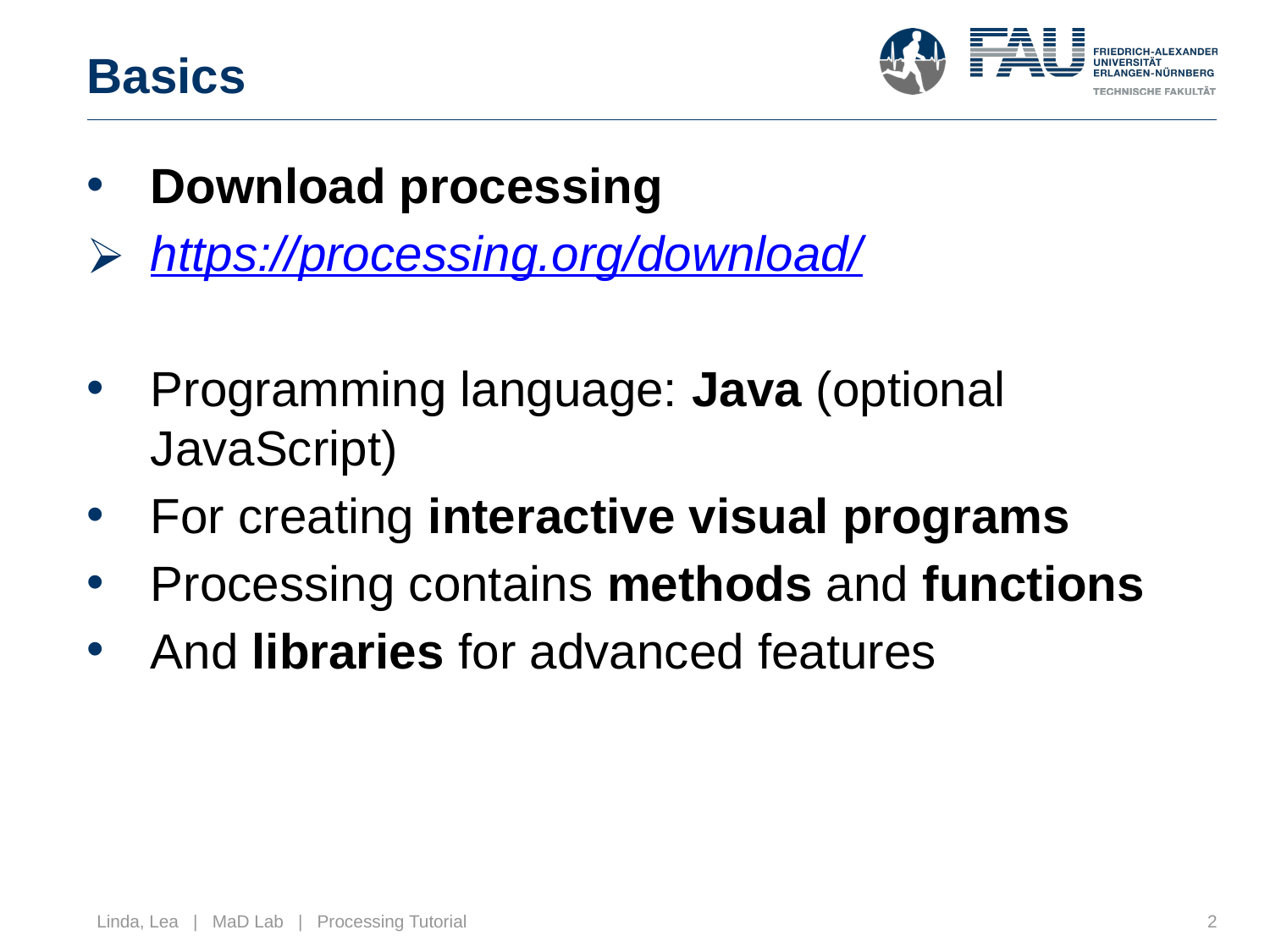

# Basics
Download processing
https://processing.org/download/

Programming language: Java (optional JavaScript)
For creating interactive visual programs
Processing contains methods and functions
And libraries for advanced features
2